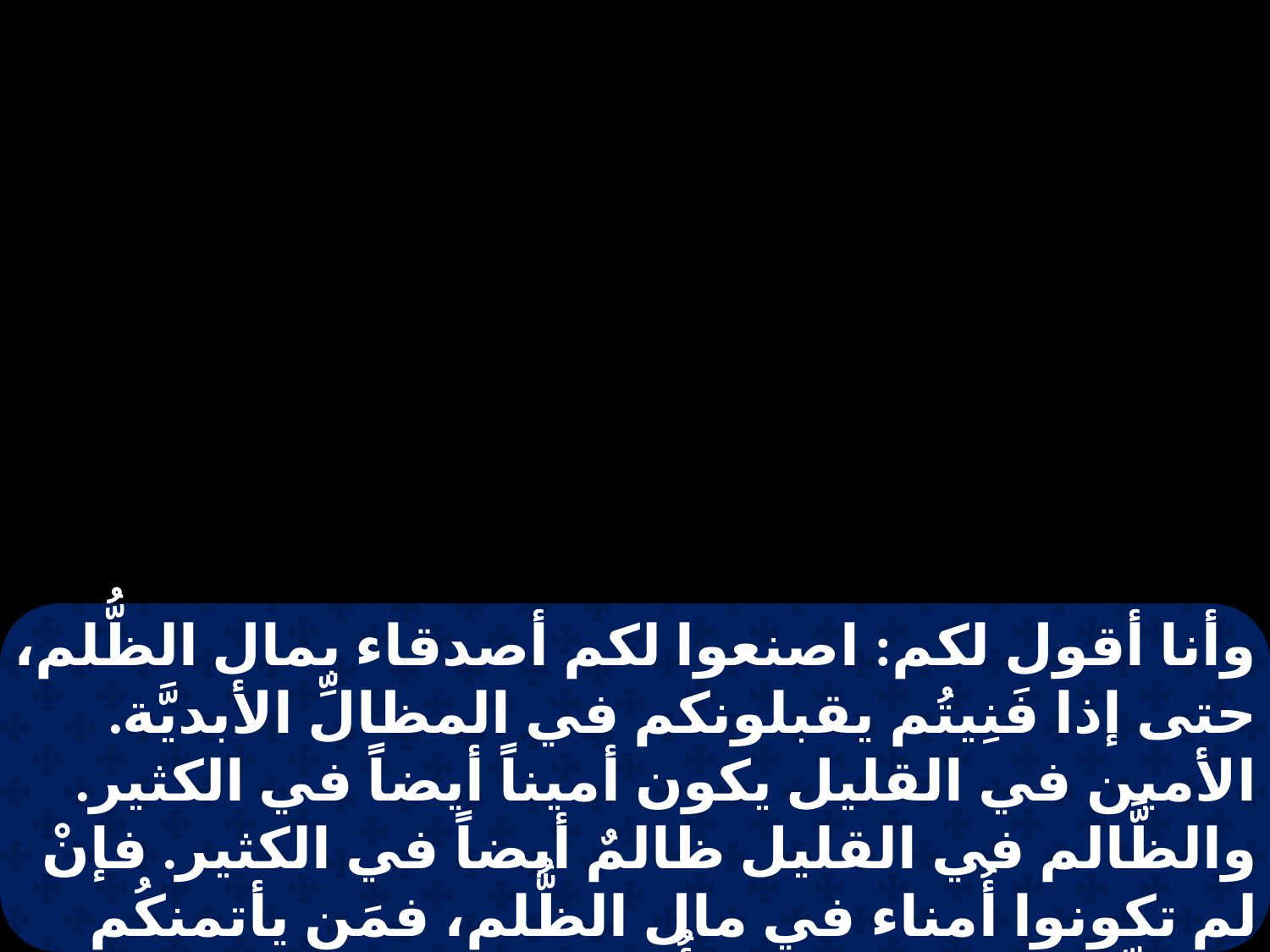

وأنا أقول لكم: اصنعوا لكم أصدقاء بمال الظُّلم، حتى إذا فَنِيتُم يقبلونكم في المظالِّ الأبديَّة. الأمين في القليل يكون أميناً أيضاً في الكثير. والظَّالم في القليل ظالمٌ أيضاً في الكثير. فإنْ لم تكونوا أُمناء في مال الظُّلم، فمَن يأتمنكُم على ِّ؟ وإنْ لم تكونوا أُمناء في ما هو للغير، فمَن يُعطيكُم ما هو لكم. لا يَقدرُ عبدٌ أن يَخدِم سيِّدَينِ،